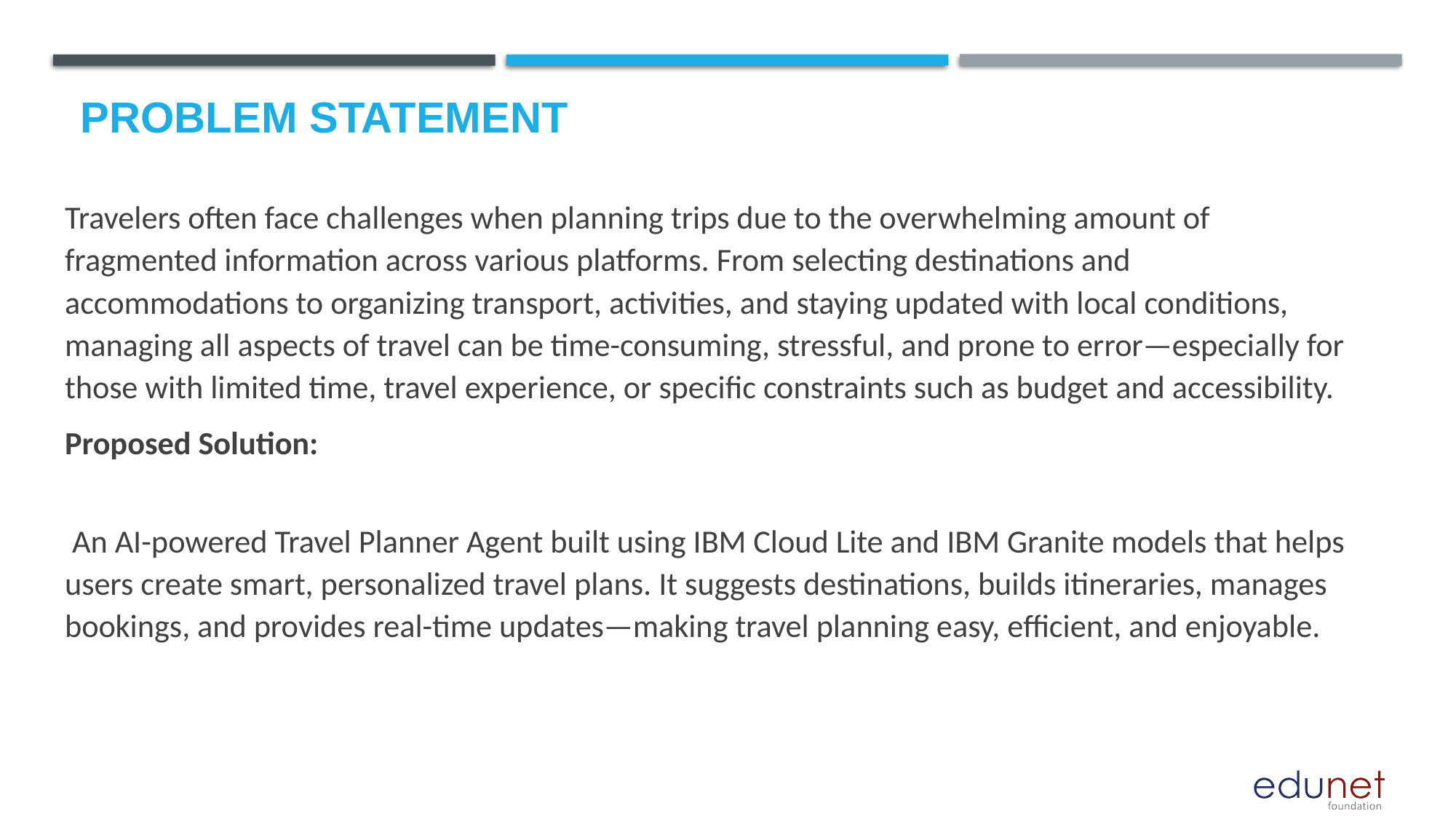

# Problem Statement
Travelers often face challenges when planning trips due to the overwhelming amount of fragmented information across various platforms. From selecting destinations and accommodations to organizing transport, activities, and staying updated with local conditions, managing all aspects of travel can be time-consuming, stressful, and prone to error—especially for those with limited time, travel experience, or specific constraints such as budget and accessibility.
Proposed Solution:
 An AI-powered Travel Planner Agent built using IBM Cloud Lite and IBM Granite models that helps users create smart, personalized travel plans. It suggests destinations, builds itineraries, manages bookings, and provides real-time updates—making travel planning easy, efficient, and enjoyable.